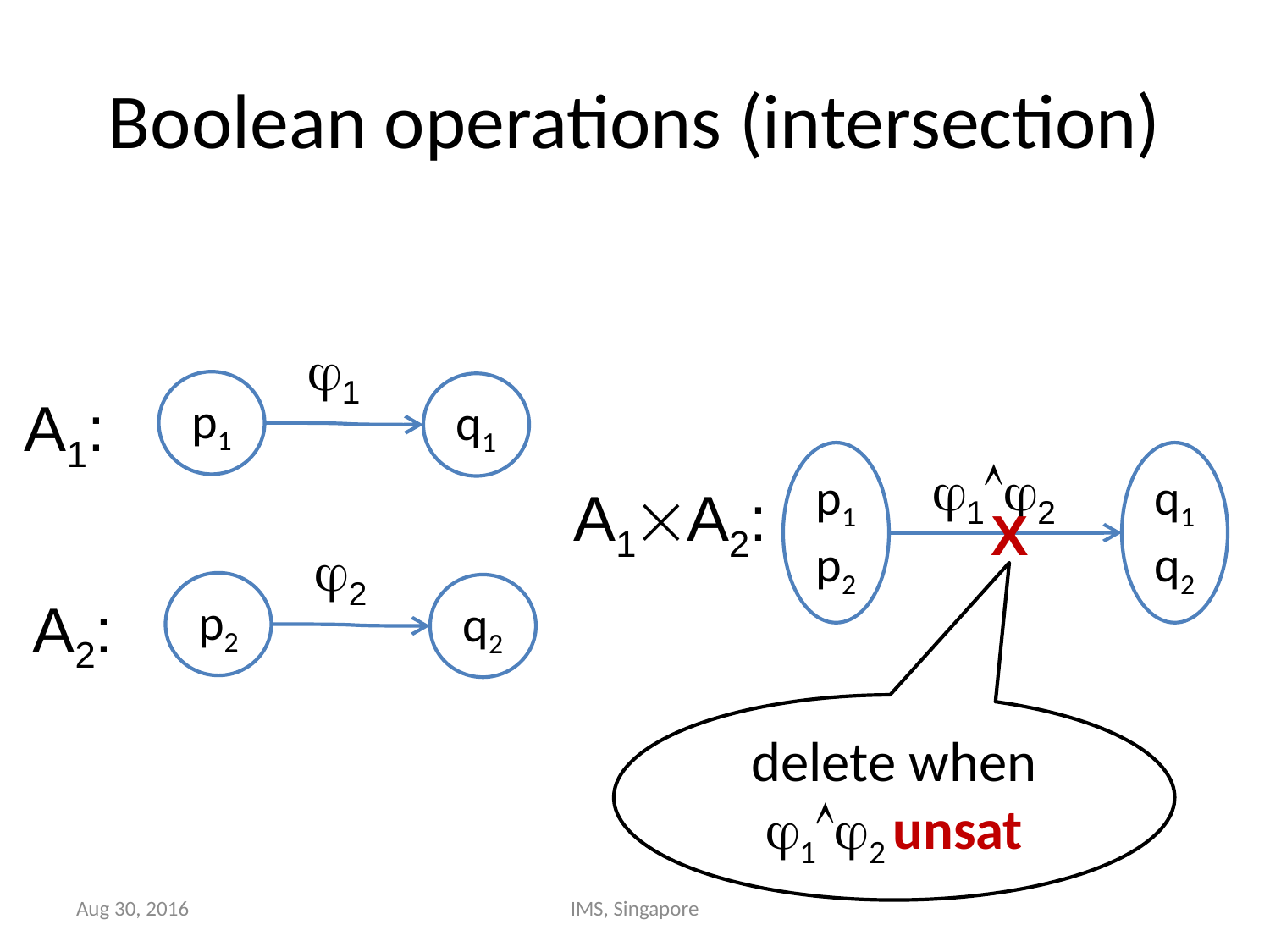

# Boolean operations (intersection)
ϕ1
p1
q1
A1:
p1
p2
q1
q2
ϕ1∧ϕ2

A1×A2:
X
ϕ2
p2
q2
A2:
delete when ϕ1∧ϕ2 unsat
Aug 30, 2016
IMS, Singapore
16